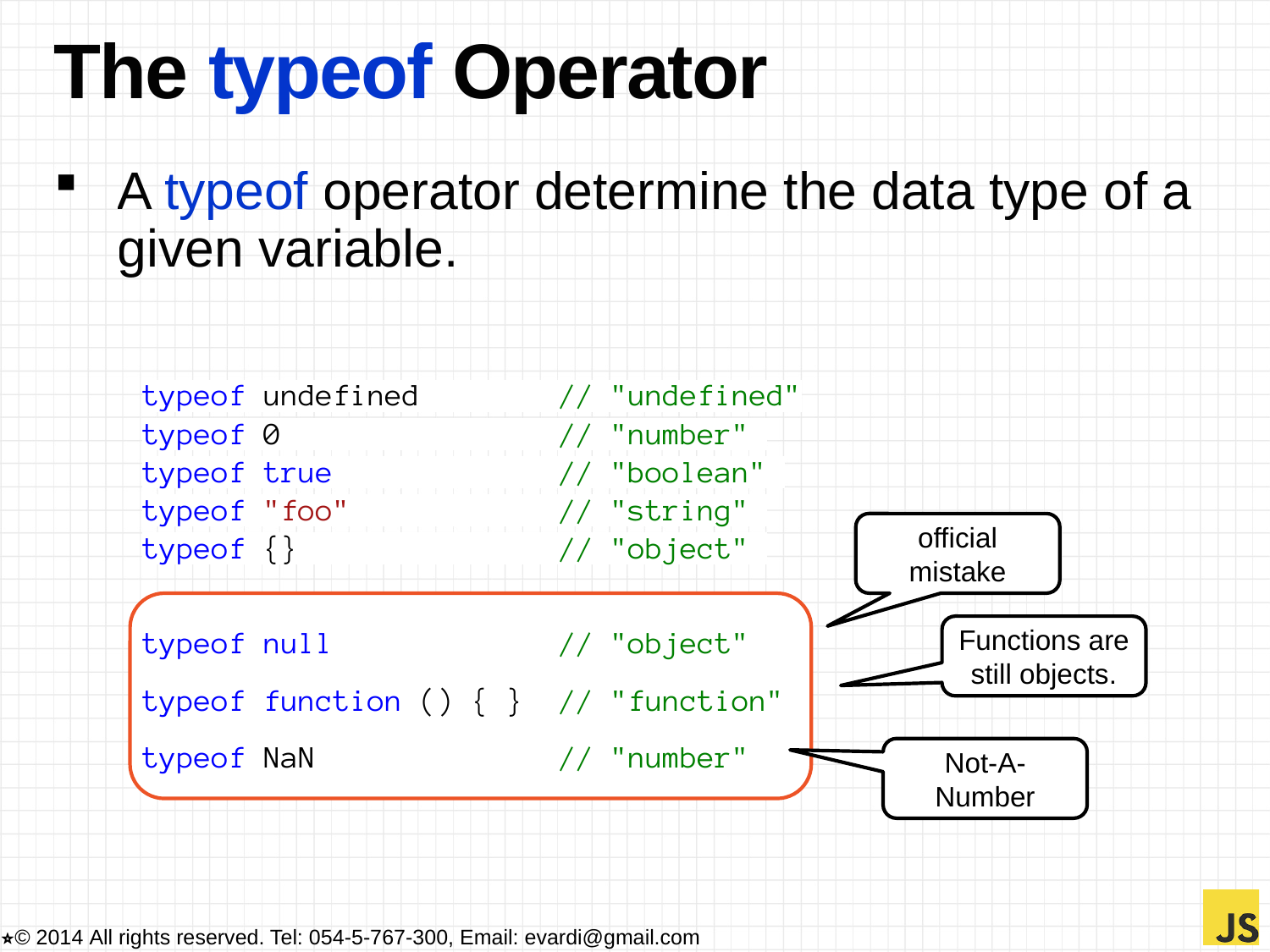

# The typeof Operator
A typeof operator determine the data type of a given variable.
typeof undefined        // "undefined"
typeof 0                // "number"
typeof true             // "boolean"
typeof "foo"            // "string"
typeof {}               // "object"

typeof null             // "object"
typeof function () { }  // "function"
typeof NaN              // "number"
official mistake

Functions are still objects.
Not-A-Number